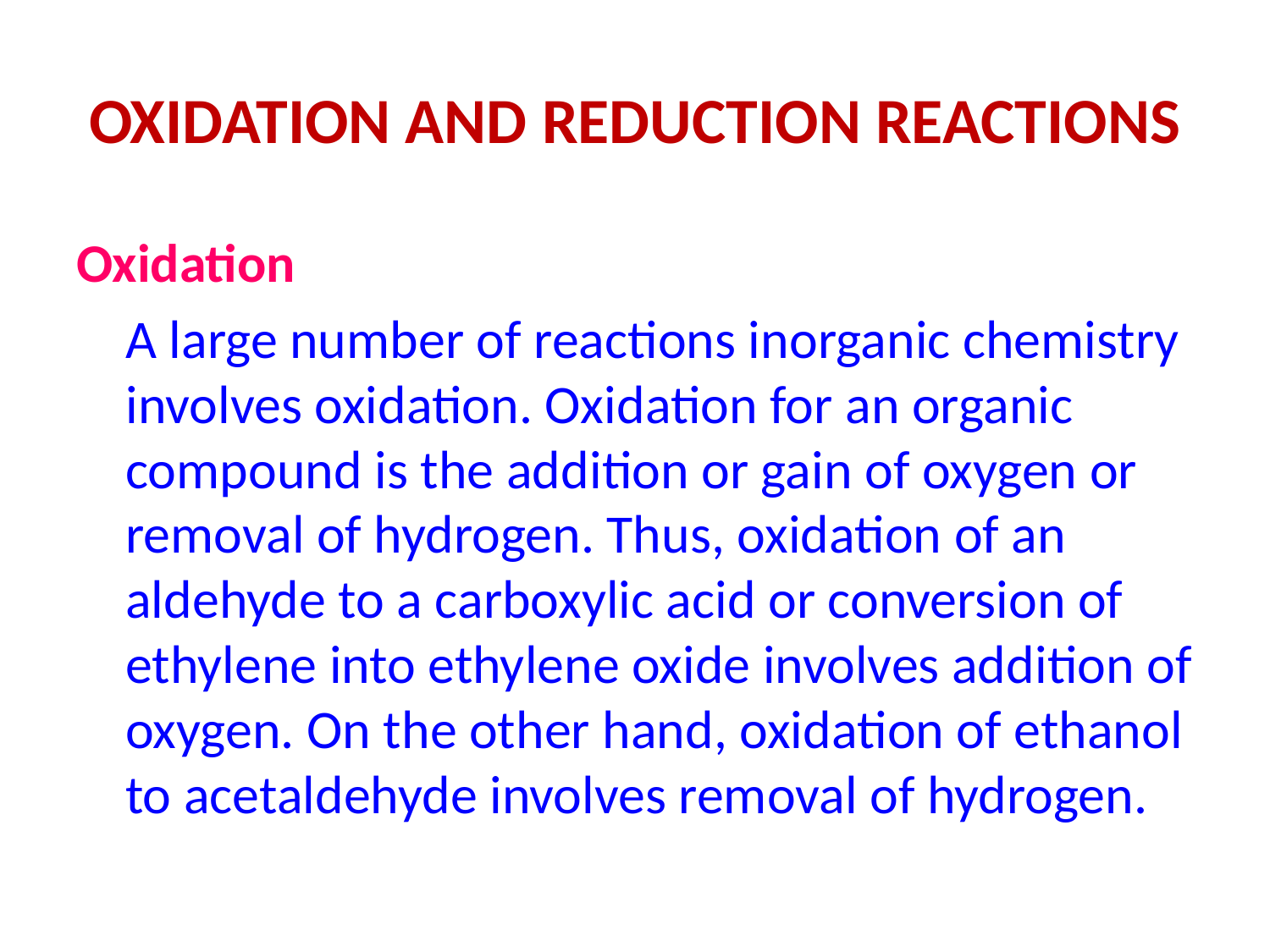

# Oxidation and Reduction Reactions
Oxidation
	A large number of reactions inorganic chemistry involves oxidation. Oxidation for an organic compound is the addition or gain of oxygen or removal of hydrogen. Thus, oxidation of an aldehyde to a carboxylic acid or conversion of ethylene into ethylene oxide involves addition of oxygen. On the other hand, oxidation of ethanol to acetaldehyde involves removal of hydrogen.